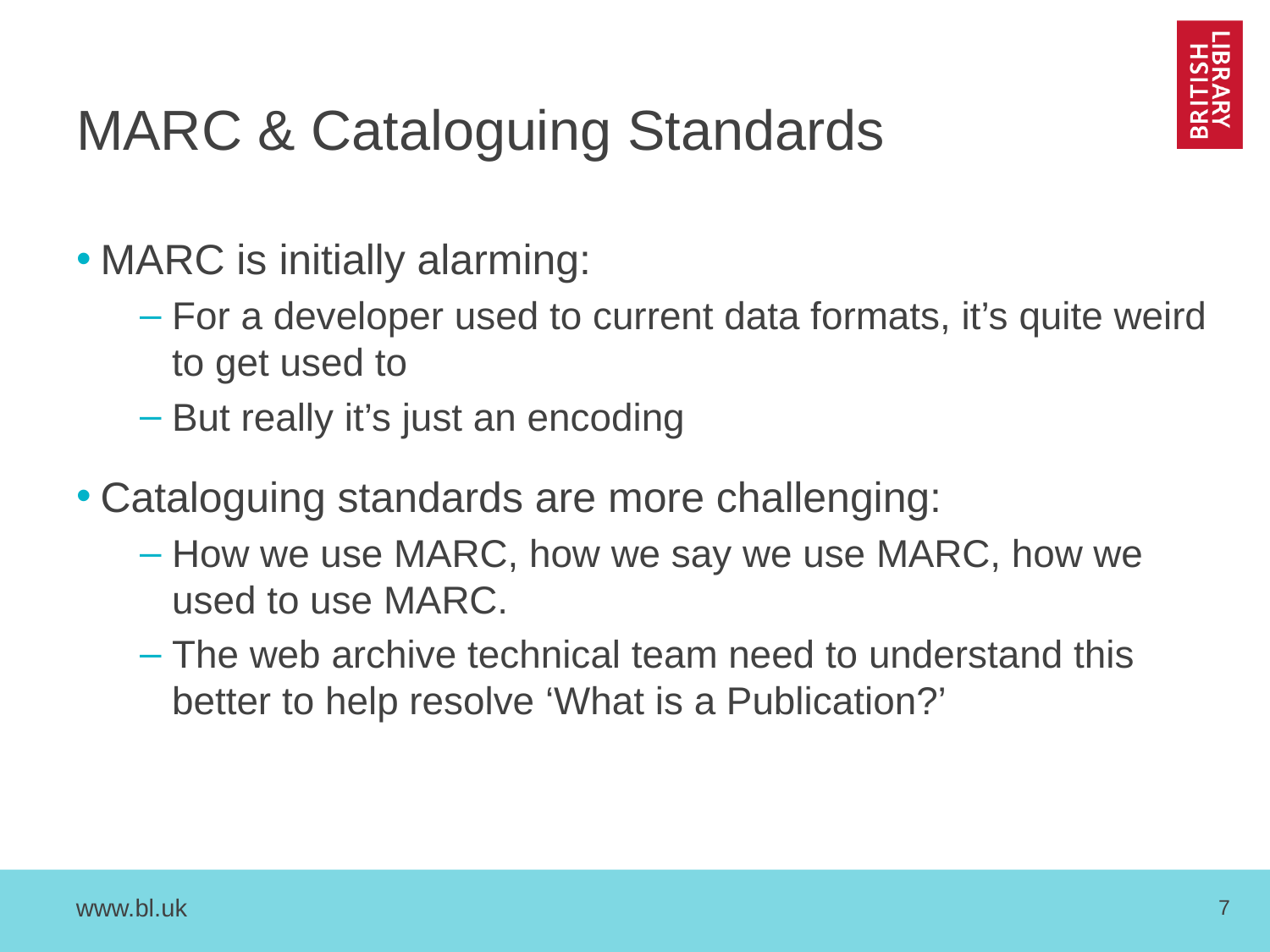

# MARC & Cataloguing Standards
MARC is initially alarming:
For a developer used to current data formats, it’s quite weird to get used to
But really it’s just an encoding
Cataloguing standards are more challenging:
How we use MARC, how we say we use MARC, how we used to use MARC.
The web archive technical team need to understand this better to help resolve ‘What is a Publication?’